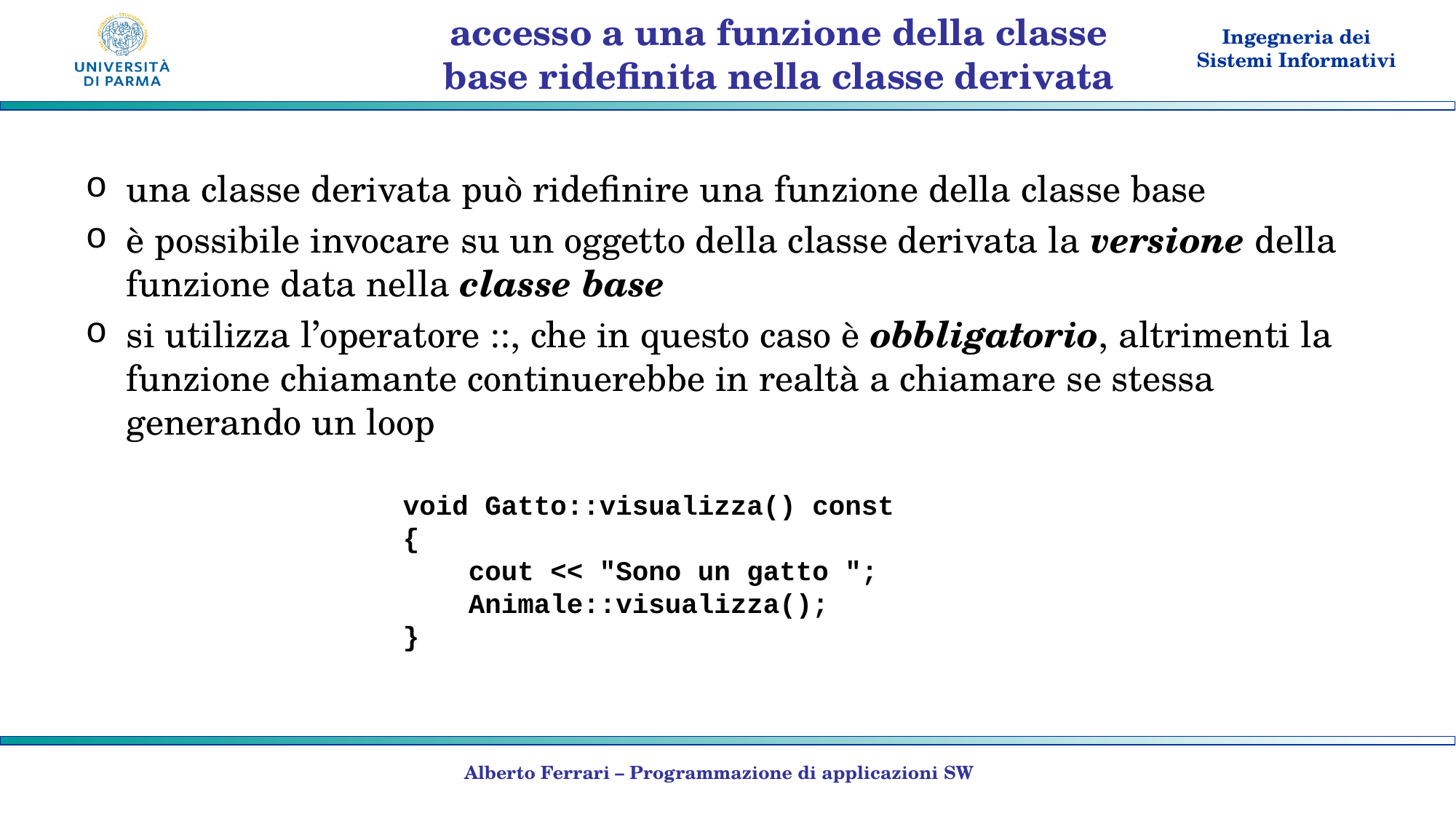

# accesso a una funzione della classe base ridefinita nella classe derivata
una classe derivata può ridefinire una funzione della classe base
è possibile invocare su un oggetto della classe derivata la versione della funzione data nella classe base
si utilizza l’operatore ::, che in questo caso è obbligatorio, altrimenti la funzione chiamante continuerebbe in realtà a chiamare se stessa generando un loop
void Gatto::visualizza() const
{
    cout << "Sono un gatto ";
    Animale::visualizza();
}
Alberto Ferrari – Programmazione di applicazioni SW